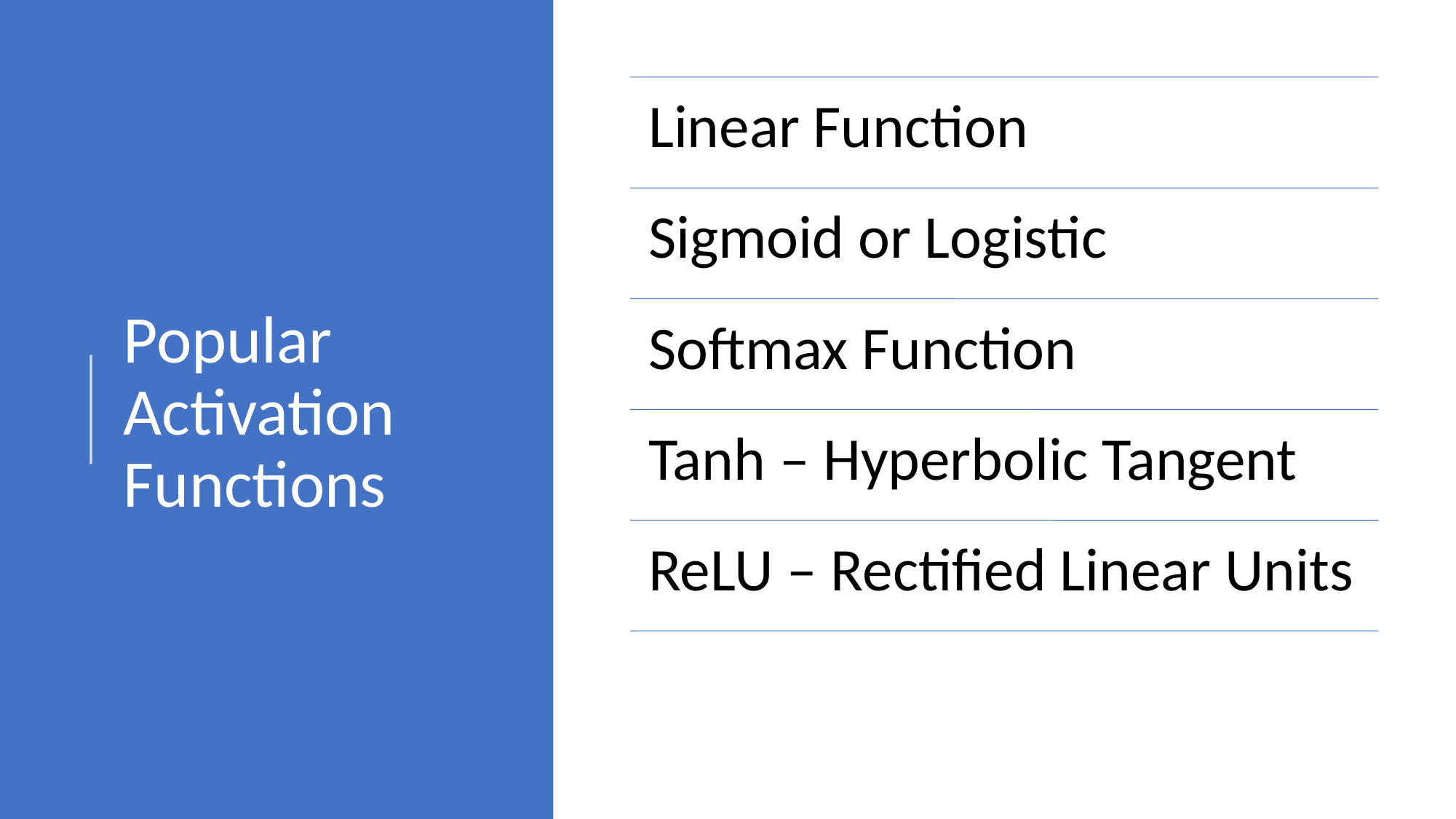

Linear Function
Sigmoid or Logistic
Softmax Function
Tanh – Hyperbolic Tangent
ReLU – Rectified Linear Units

# Popular Activation Functions